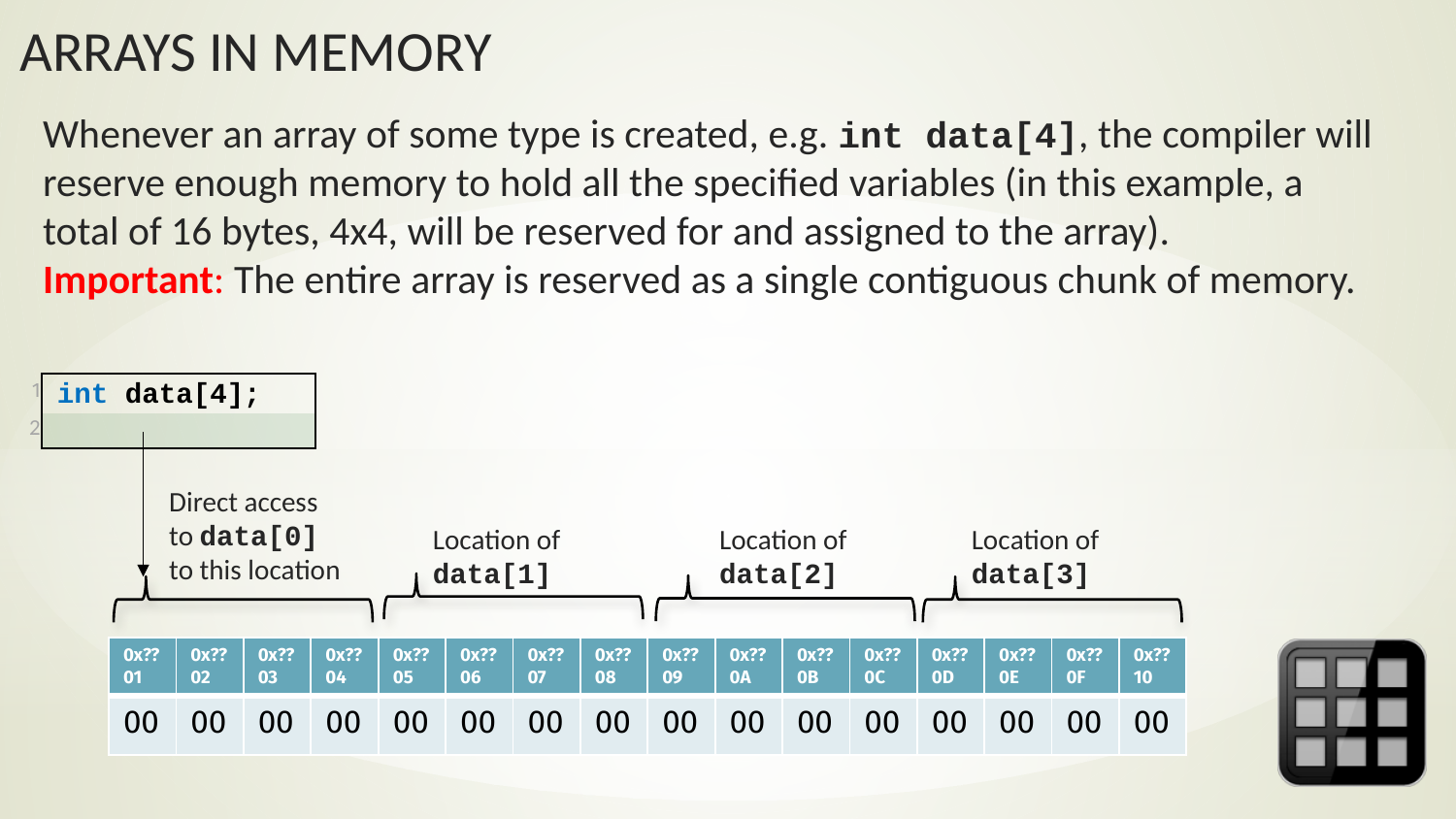

Whenever an array of some type is created, e.g. int data[4], the compiler will reserve enough memory to hold all the specified variables (in this example, a total of 16 bytes, 4x4, will be reserved for and assigned to the array).    Important: The entire array is reserved as a single contiguous chunk of memory.

| 1 | int data[4]; |
| --- | --- |
| 2 |  |

Direct access to data[0] to this location
Location of data[1]
Location of data[2]
Location of data[3]
| 0x??01 | 0x??02 | 0x??03 | 0x??04 | 0x??05 | 0x??06 | 0x??07 | 0x??08 | 0x??09 | 0x??0A | 0x??0B | 0x??0C | 0x??0D | 0x??0E | 0x??0F | 0x??10 |
| --- | --- | --- | --- | --- | --- | --- | --- | --- | --- | --- | --- | --- | --- | --- | --- |
| 00 | 00 | 00 | 00 | 00 | 00 | 00 | 00 | 00 | 00 | 00 | 00 | 00 | 00 | 00 | 00 |